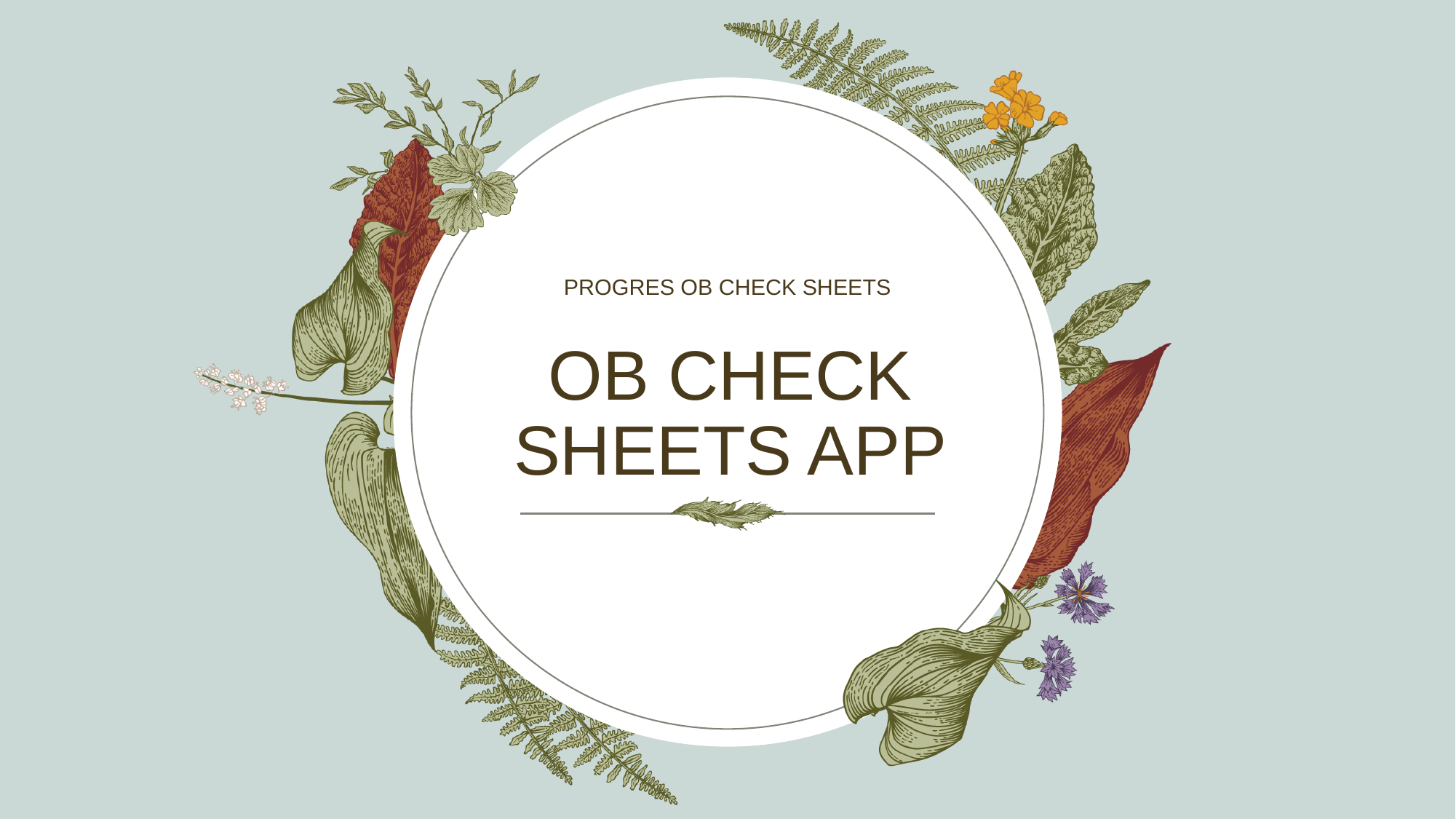

PROGRES OB CHECK SHEETS
# OB CHECK SHEETS APP